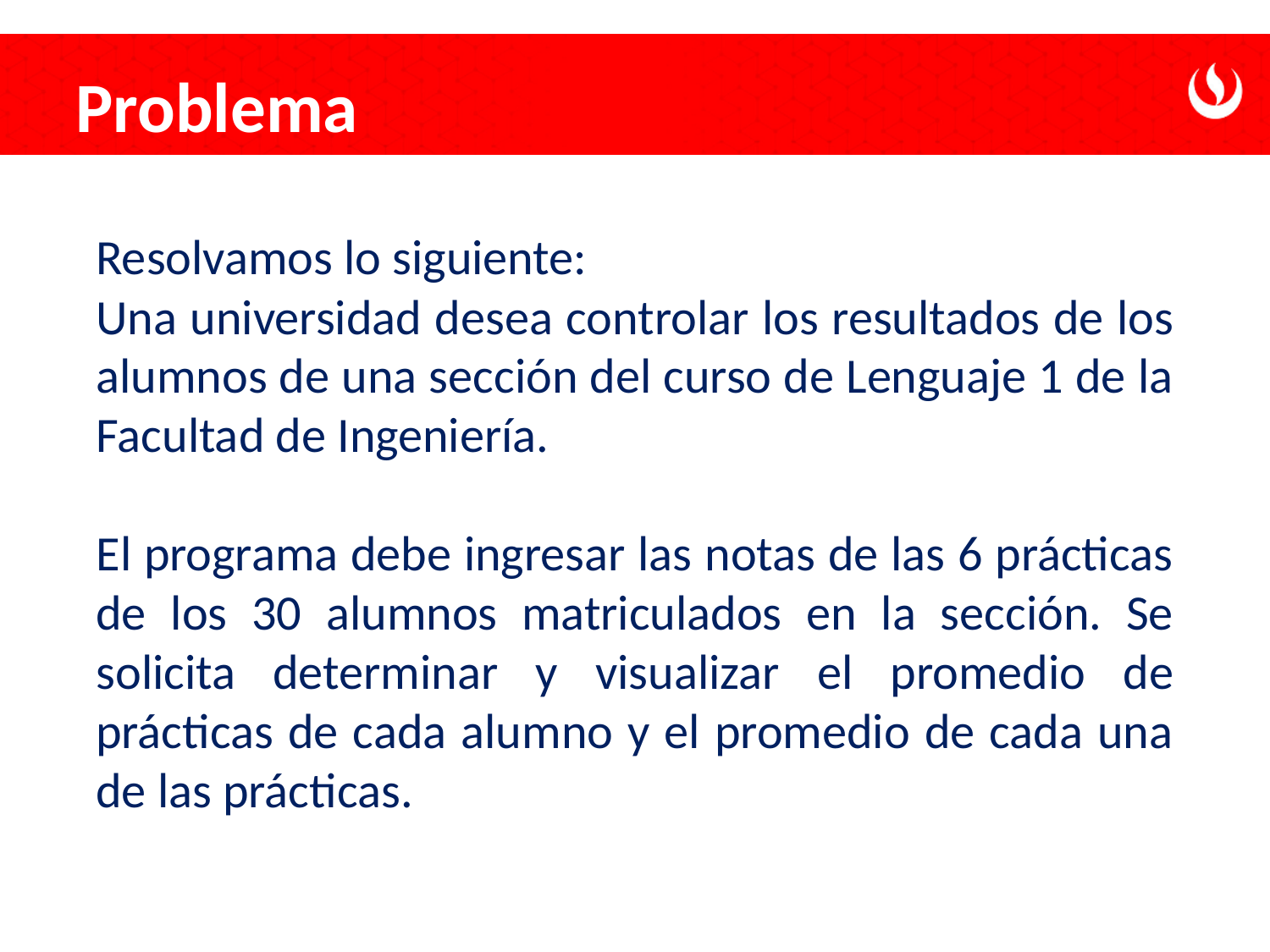

Problema
Resolvamos lo siguiente:
Una universidad desea controlar los resultados de los alumnos de una sección del curso de Lenguaje 1 de la Facultad de Ingeniería.

El programa debe ingresar las notas de las 6 prácticas de los 30 alumnos matriculados en la sección. Se solicita determinar y visualizar el promedio de prácticas de cada alumno y el promedio de cada una de las prácticas.